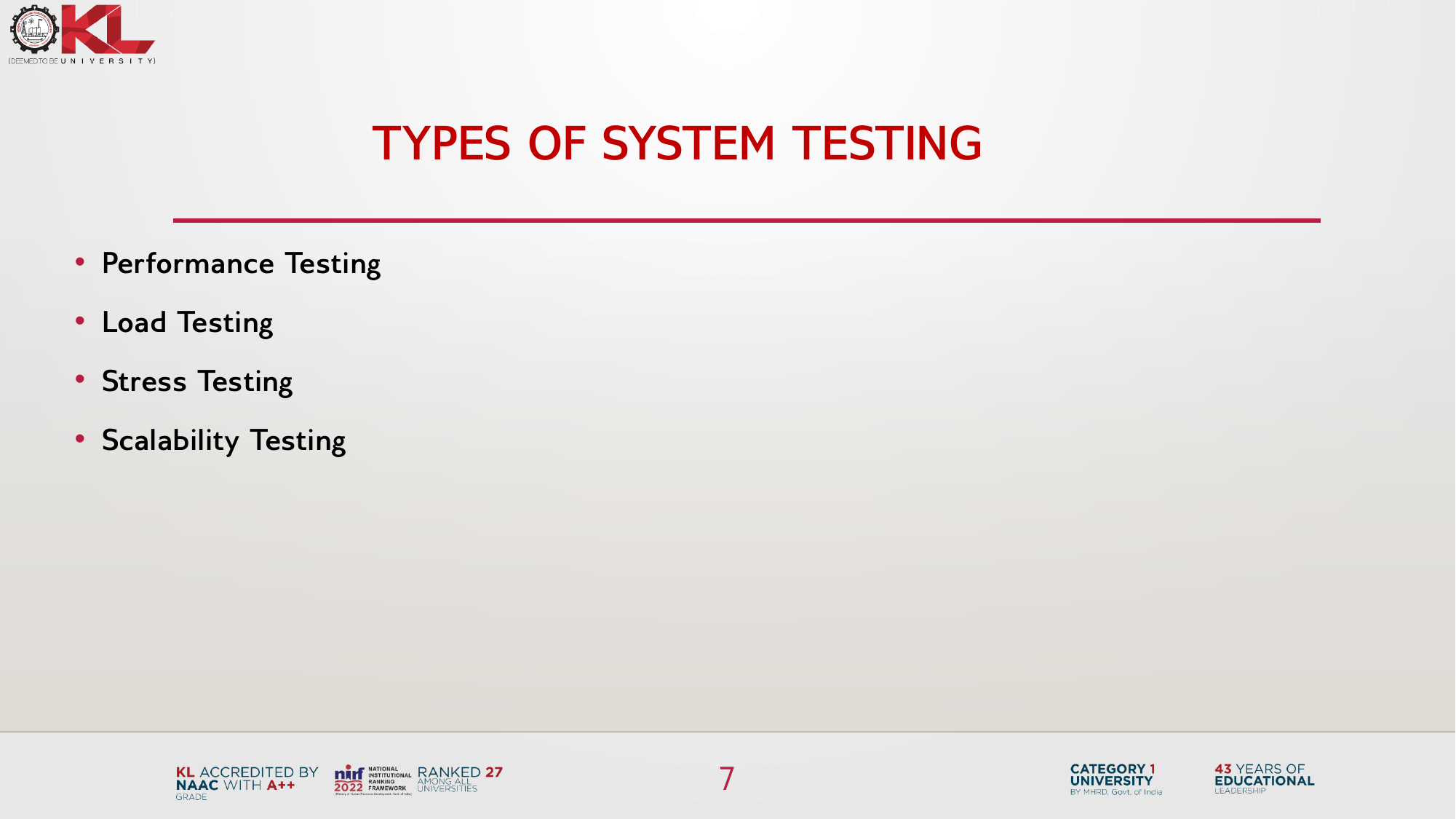

Types of system testing
Performance Testing
Load Testing
Stress Testing
Scalability Testing

7